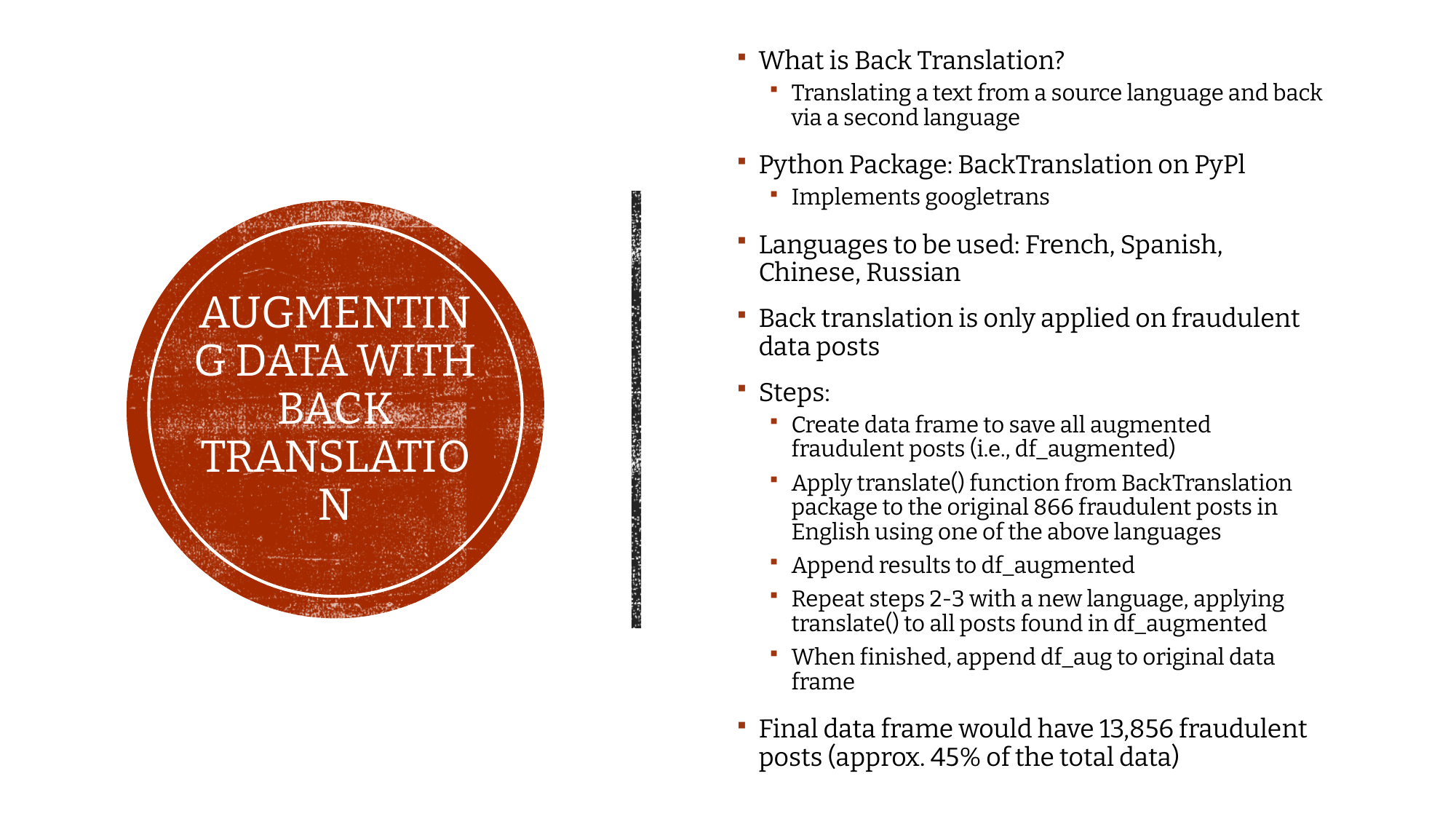

What is Back Translation?
Translating a text from a source language and back via a second language
Python Package: BackTranslation on PyPl
Implements googletrans
Languages to be used: French, Spanish, Chinese, Russian
Back translation is only applied on fraudulent data posts
Steps:
Create data frame to save all augmented fraudulent posts (i.e., df_augmented)
Apply translate() function from BackTranslation package to the original 866 fraudulent posts in English using one of the above languages
Append results to df_augmented
Repeat steps 2-3 with a new language, applying translate() to all posts found in df_augmented
When finished, append df_aug to original data frame
Final data frame would have 13,856 fraudulent posts (approx. 45% of the total data)

# Augmenting data with back translation